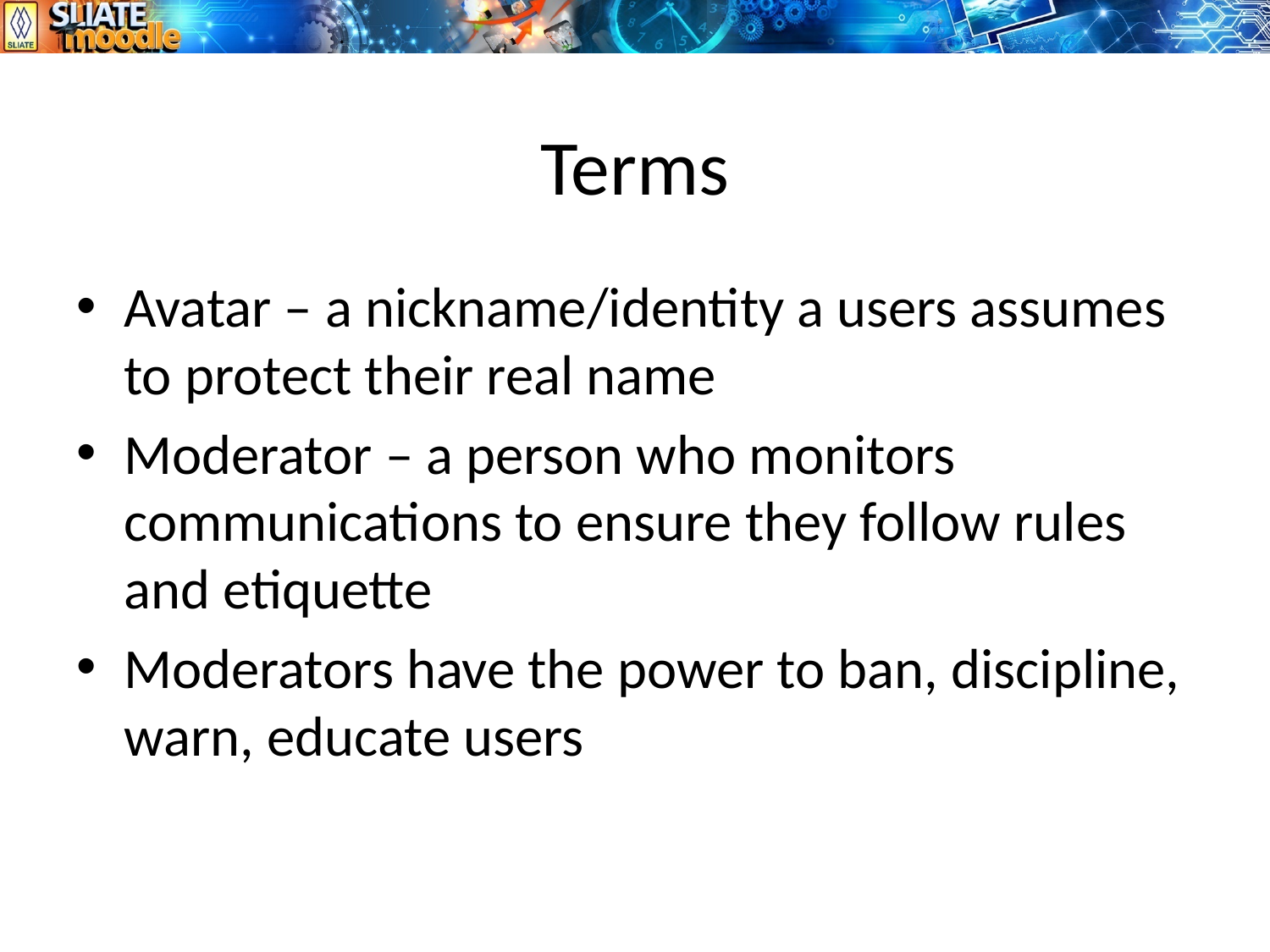

# Terms
Avatar – a nickname/identity a users assumes to protect their real name
Moderator – a person who monitors communications to ensure they follow rules and etiquette
Moderators have the power to ban, discipline, warn, educate users